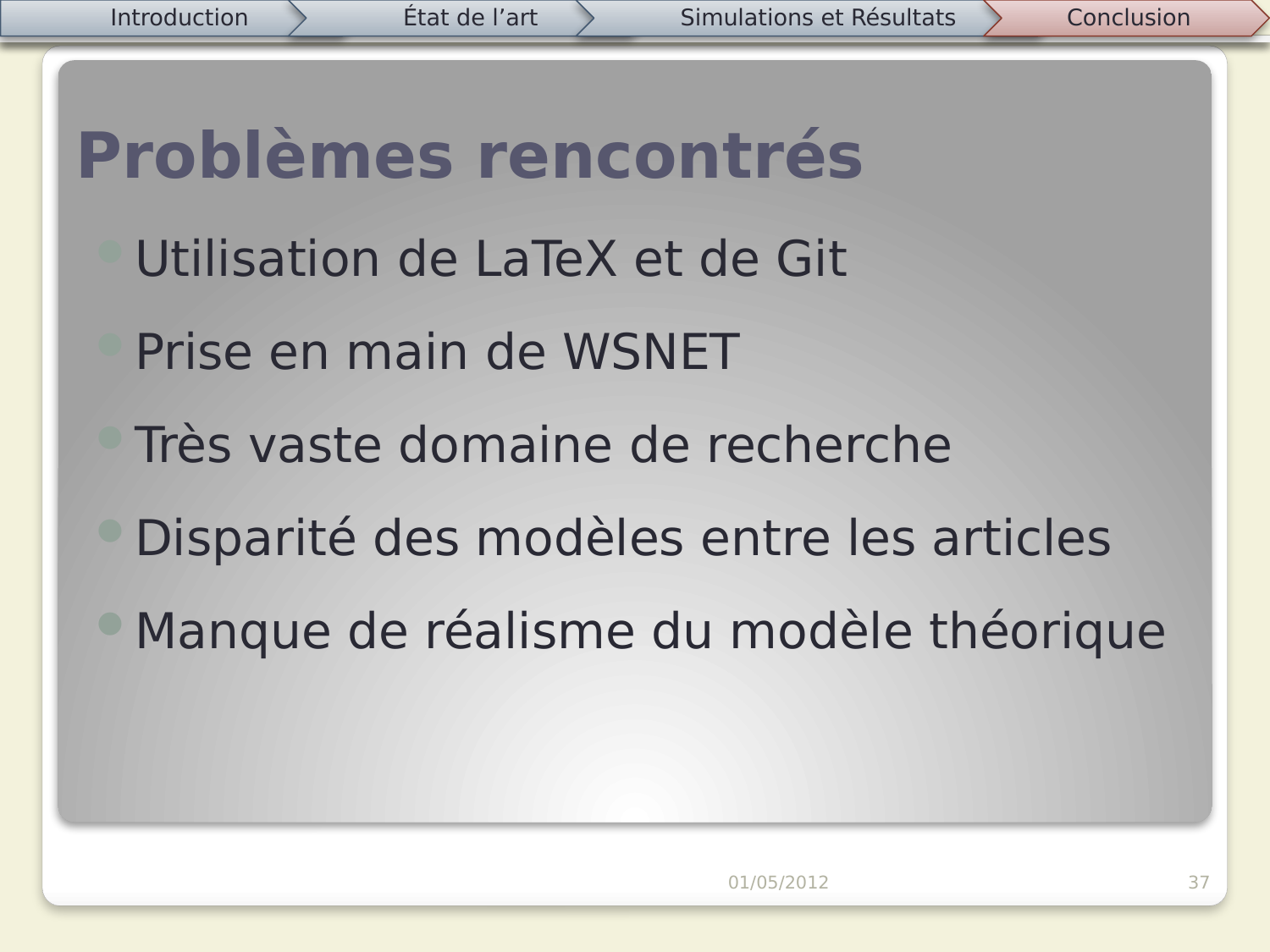

Introduction
État de l’art
Simulations et Résultats
Conclusion
# Problèmes rencontrés
Utilisation de LaTeX et de Git
Prise en main de WSNET
Très vaste domaine de recherche
Disparité des modèles entre les articles
Manque de réalisme du modèle théorique
01/05/2012
37